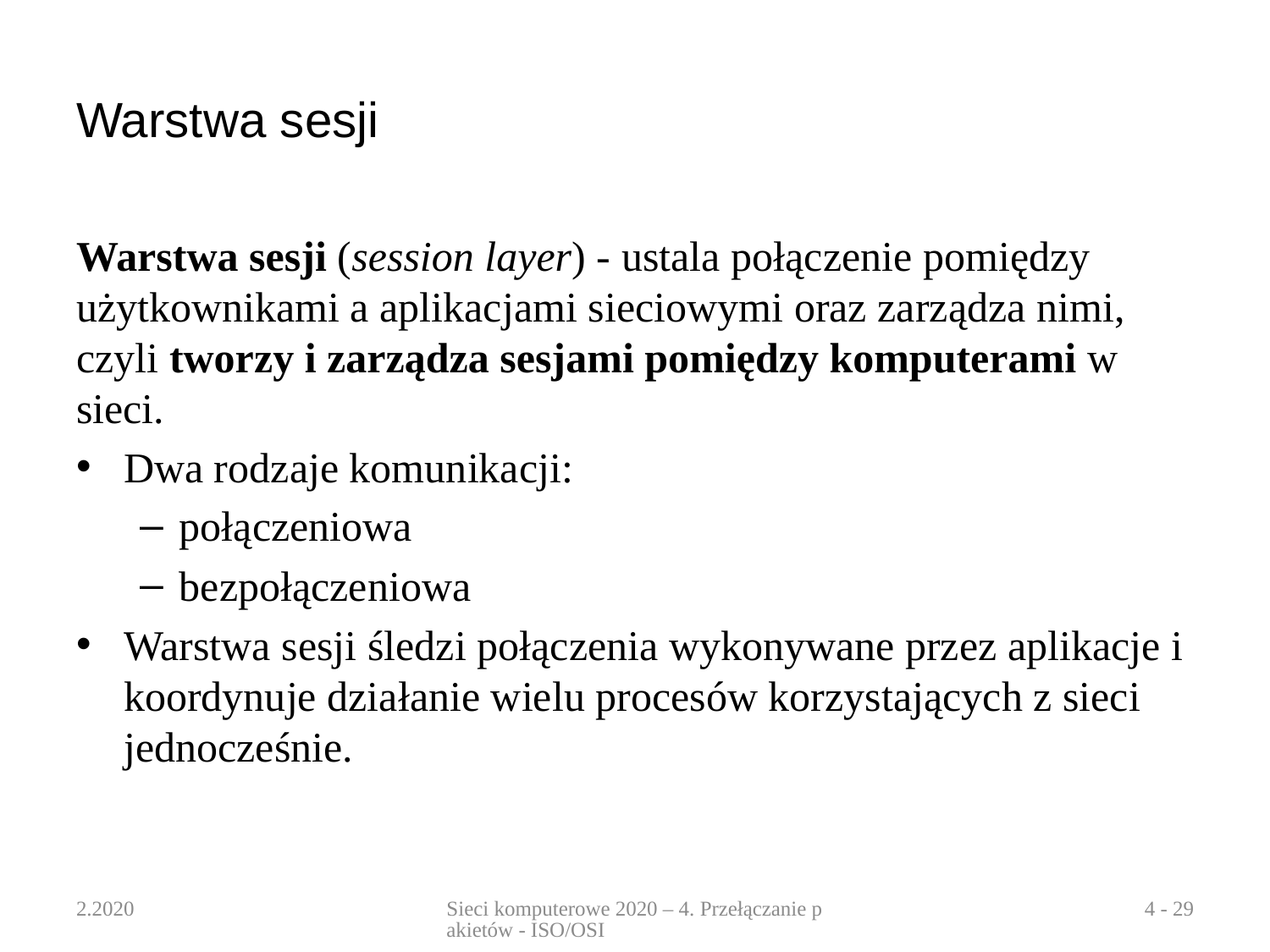

# Warstwa sesji
Warstwa sesji (session layer) - ustala połączenie pomiędzy użytkownikami a aplikacjami sieciowymi oraz zarządza nimi, czyli tworzy i zarządza sesjami pomiędzy komputerami w sieci.
Dwa rodzaje komunikacji:
połączeniowa
bezpołączeniowa
Warstwa sesji śledzi połączenia wykonywane przez aplikacje i koordynuje działanie wielu procesów korzystających z sieci jednocześnie.
2.2020
Sieci komputerowe 2020 – 4. Przełączanie pakietów - ISO/OSI
4 - 29